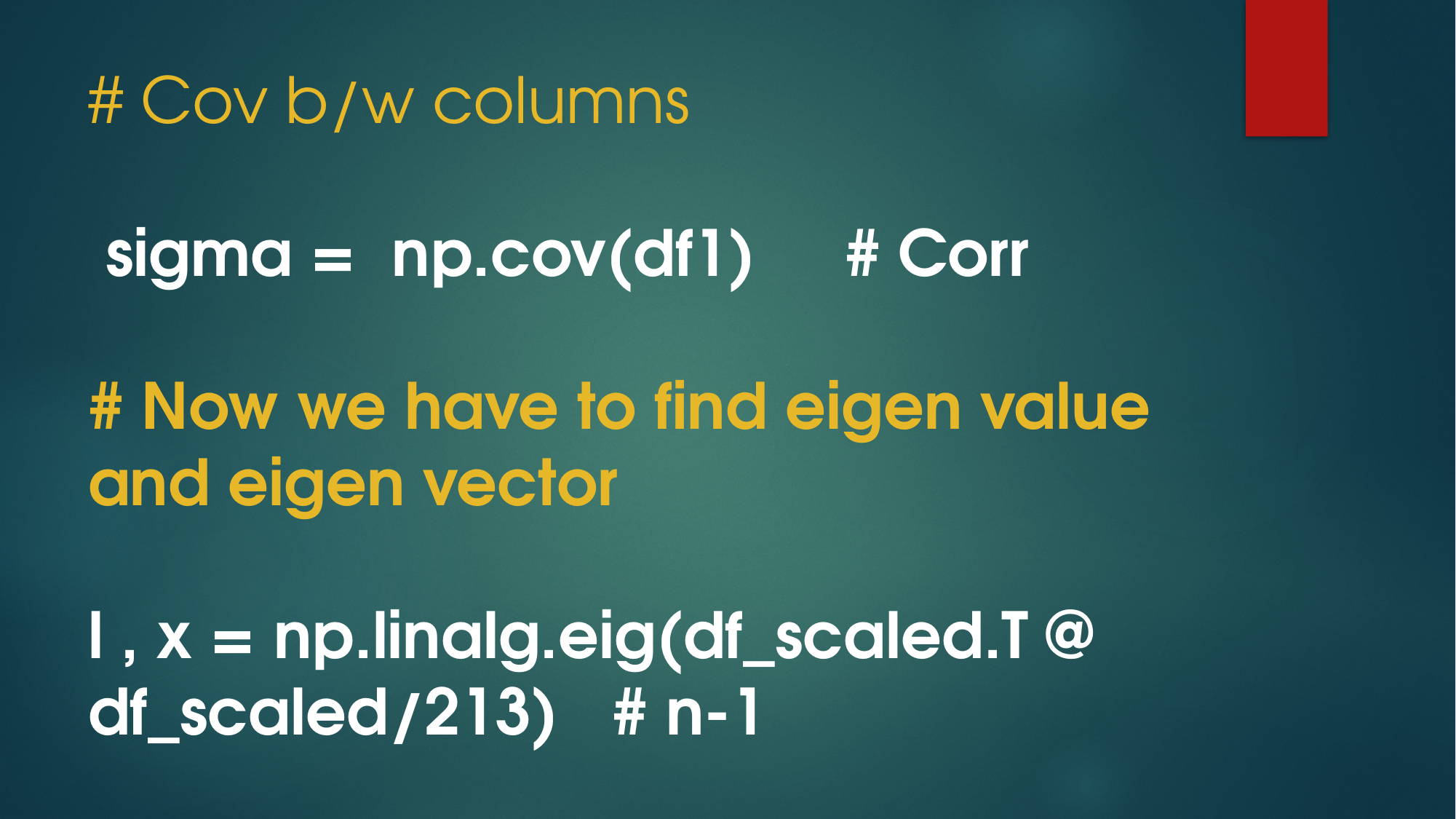

# # Cov b/w columns sigma =  np.cov(df1)     # Corr # Now we have to find eigen value and eigen vector l , x = np.linalg.eig(df_scaled.T @ df_scaled/213)   # n-1